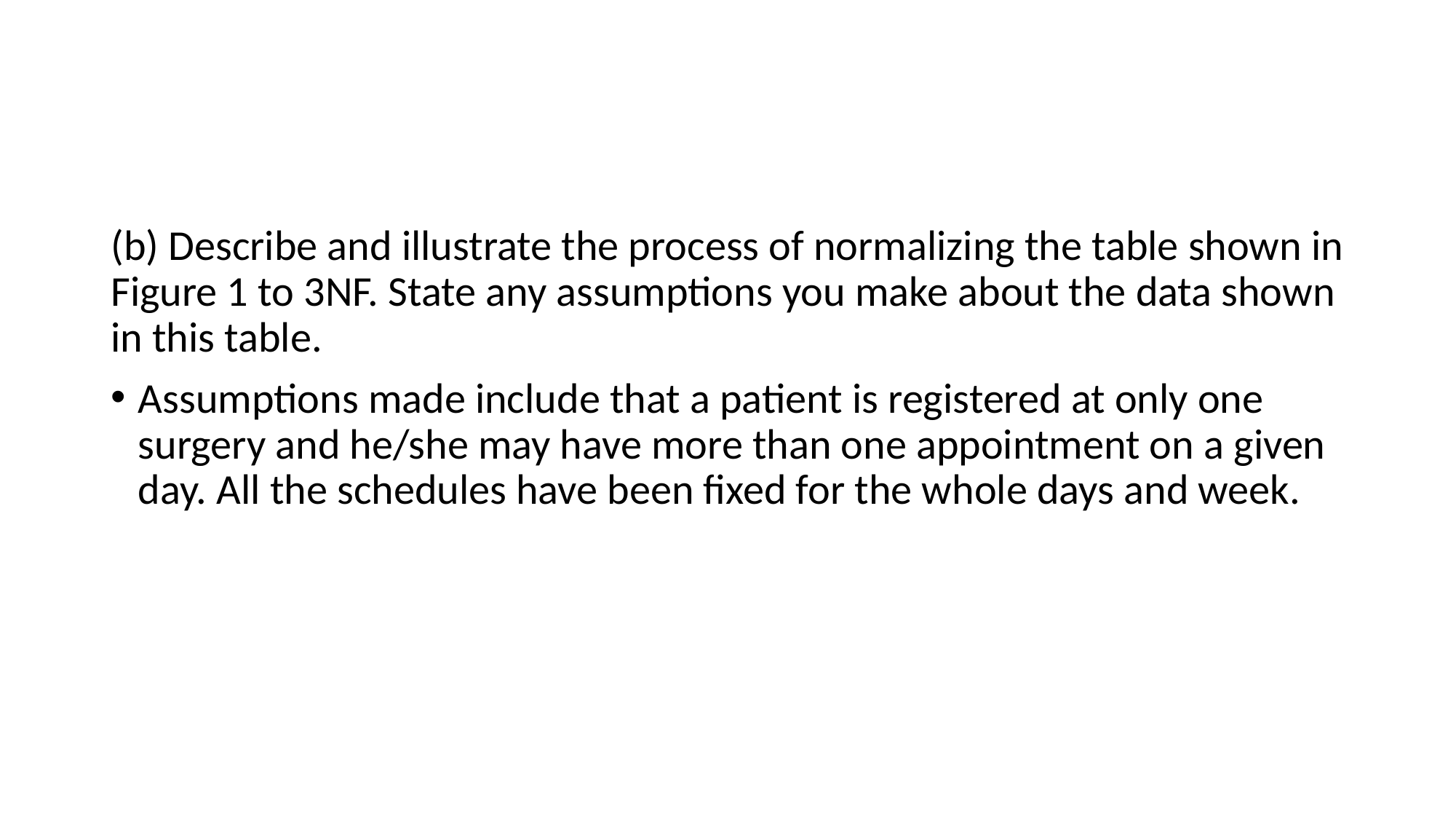

#
(b) Describe and illustrate the process of normalizing the table shown in Figure 1 to 3NF. State any assumptions you make about the data shown in this table.
Assumptions made include that a patient is registered at only one surgery and he/she may have more than one appointment on a given day. All the schedules have been fixed for the whole days and week.